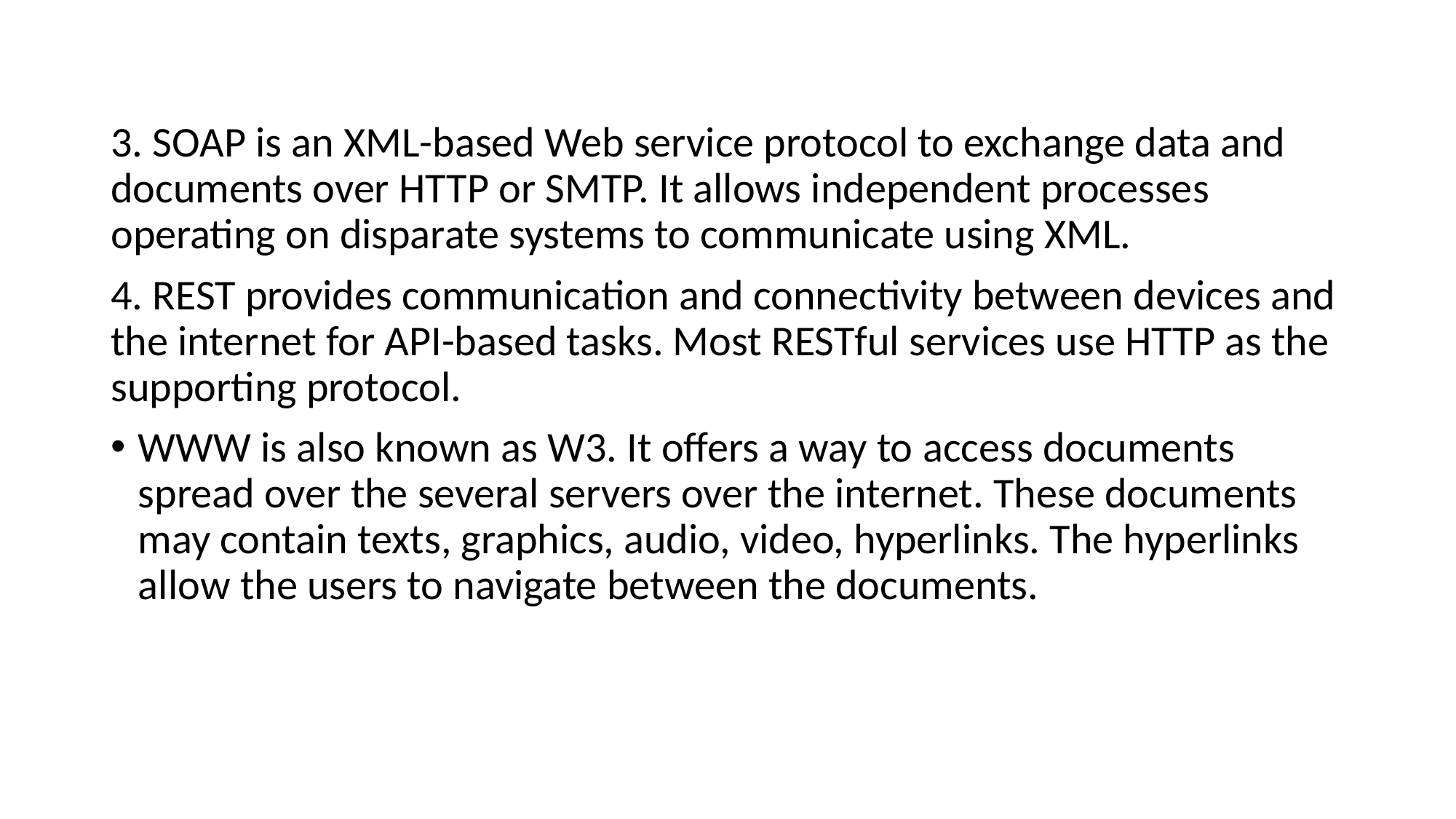

3. SOAP is an XML-based Web service protocol to exchange data and documents over HTTP or SMTP. It allows independent processes operating on disparate systems to communicate using XML.
4. REST provides communication and connectivity between devices and the internet for API-based tasks. Most RESTful services use HTTP as the supporting protocol.
WWW is also known as W3. It offers a way to access documents spread over the several servers over the internet. These documents may contain texts, graphics, audio, video, hyperlinks. The hyperlinks allow the users to navigate between the documents.